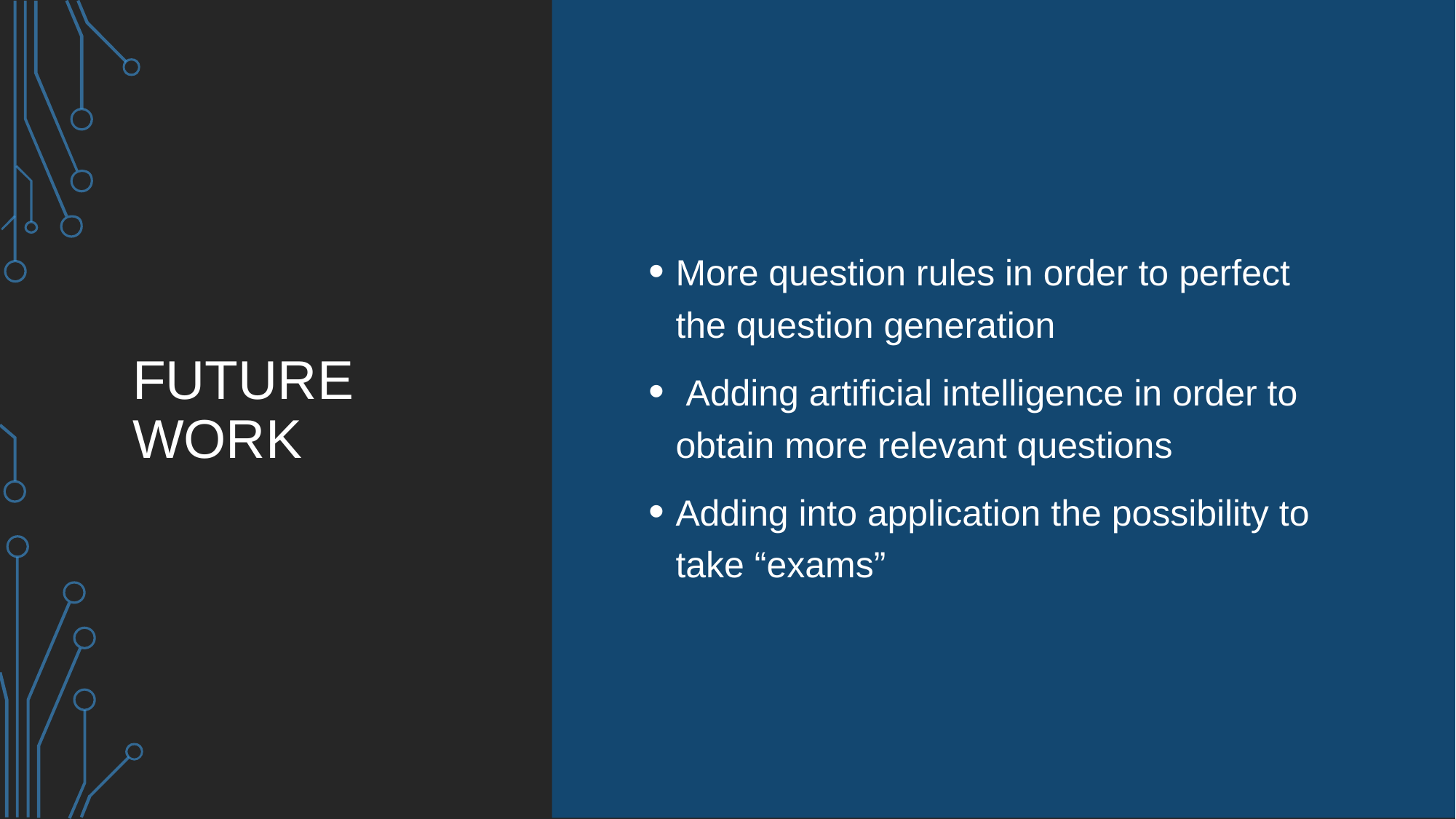

# Future Work
More question rules in order to perfect the question generation
 Adding artificial intelligence in order to obtain more relevant questions
Adding into application the possibility to take “exams”